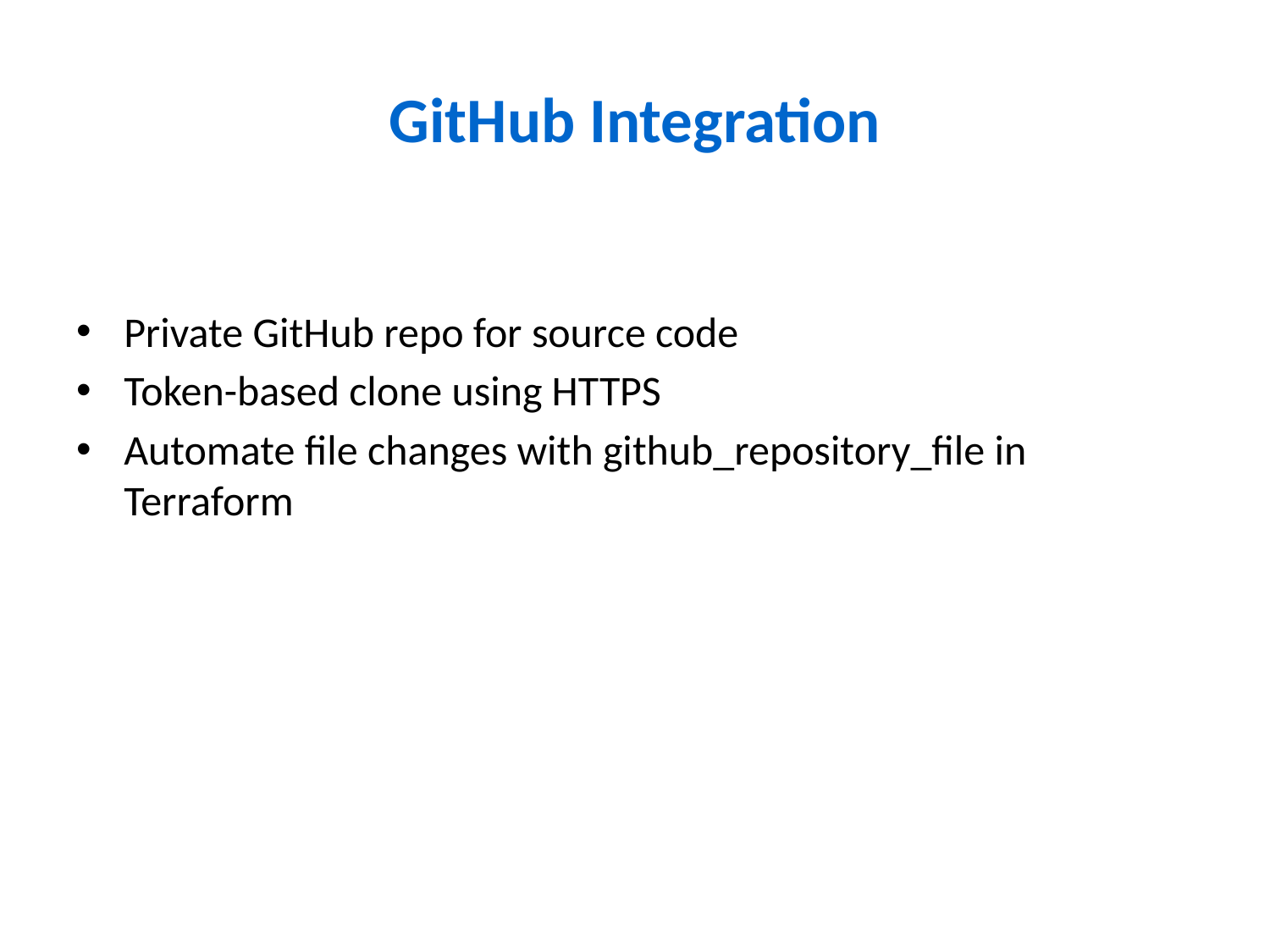

# GitHub Integration

Private GitHub repo for source code
Token-based clone using HTTPS
Automate file changes with github_repository_file in Terraform